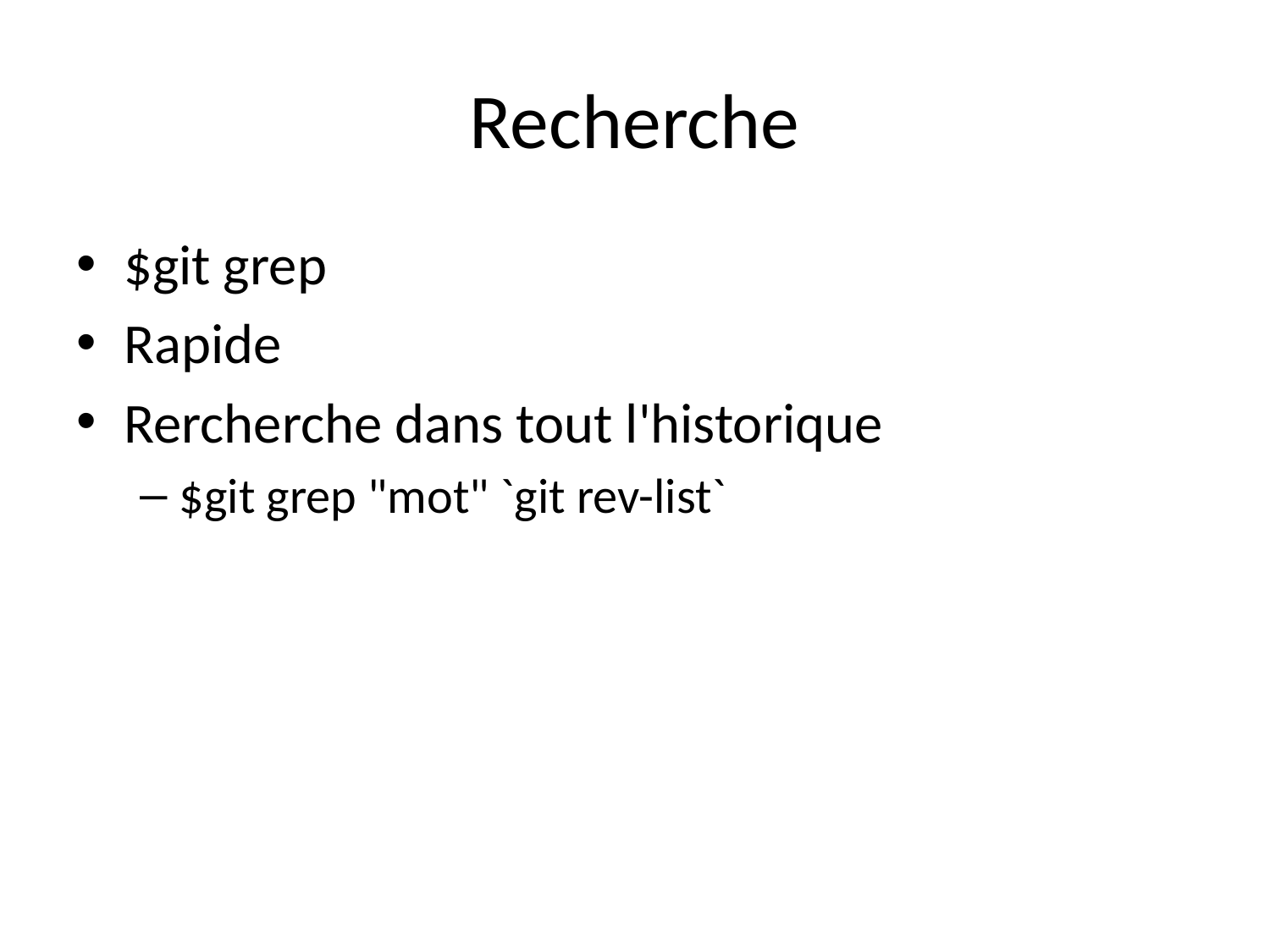

# Recherche
$git grep
Rapide
Rercherche dans tout l'historique
$git grep "mot" `git rev-list`